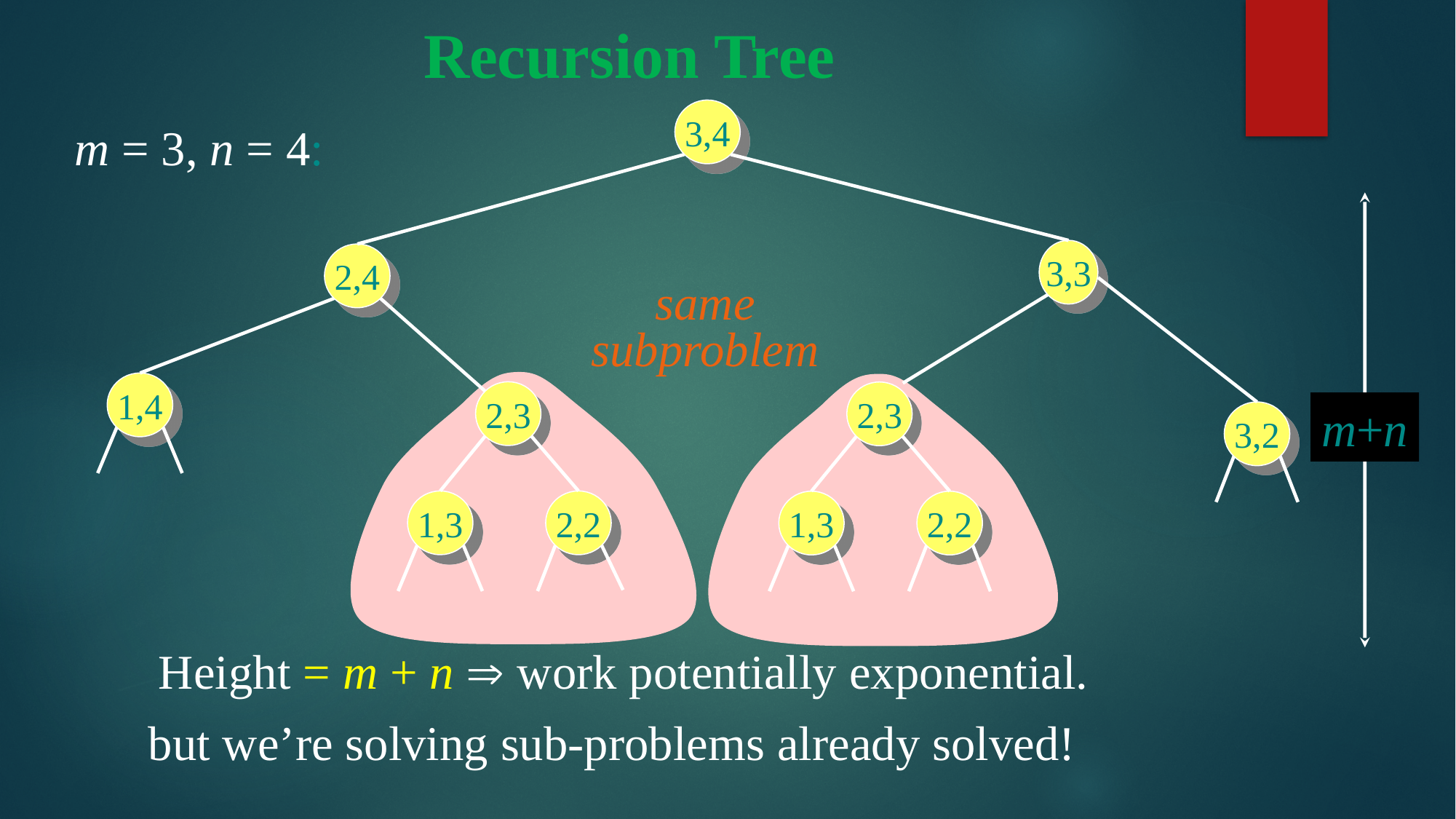

# Recursion Tree
3,4
m = 3, n = 4:

m+n
3,3
2,4
same subproblem

but we’re solving sub-problems already solved!
1,4
2,3
2,3
3,2
1,3
2,2
1,3
2,2
Height = m + n ⇒ work potentially exponential.